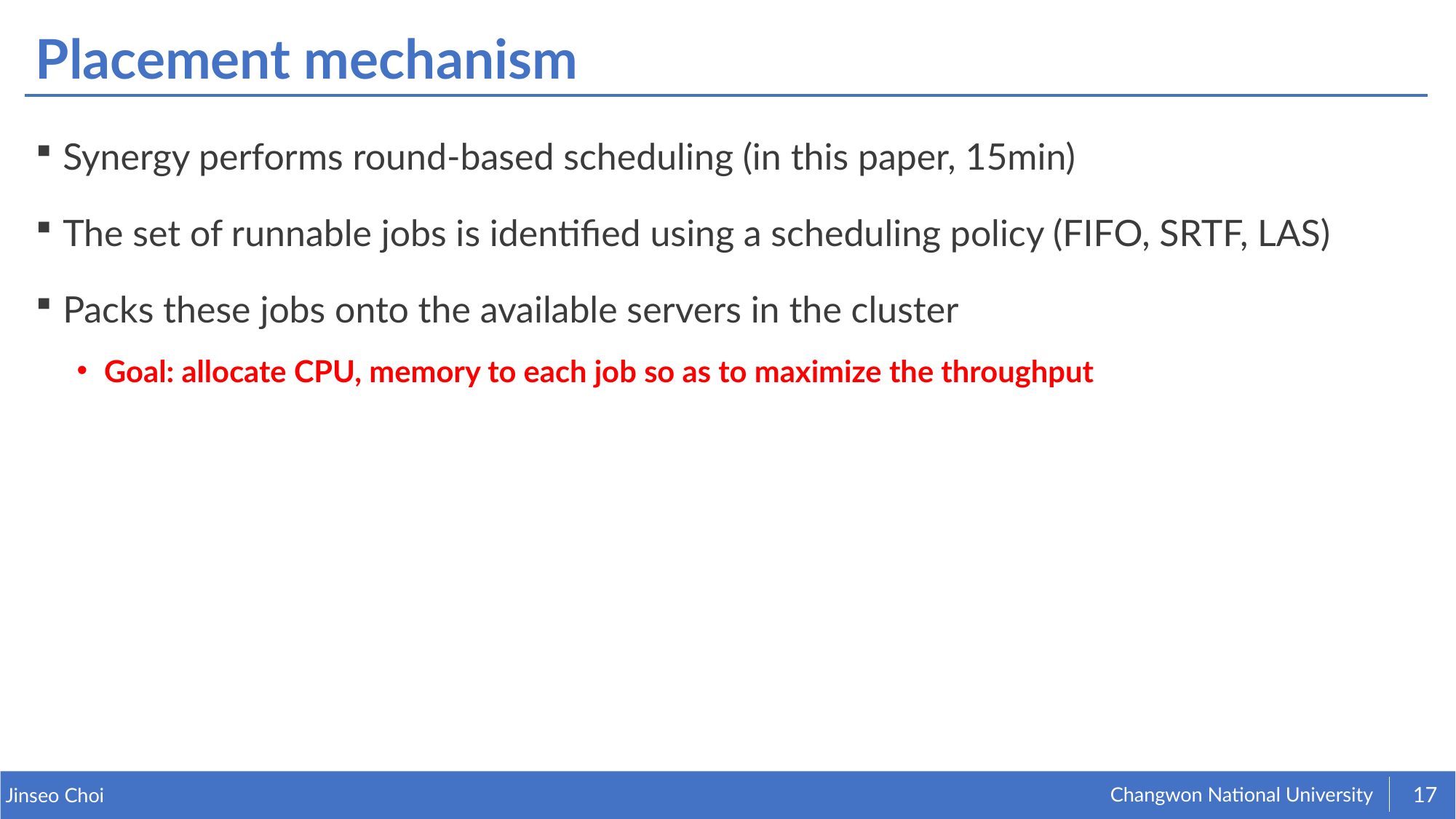

# Placement mechanism
Synergy performs round-based scheduling (in this paper, 15min)
The set of runnable jobs is identified using a scheduling policy (FIFO, SRTF, LAS)
Packs these jobs onto the available servers in the cluster
Goal: allocate CPU, memory to each job so as to maximize the throughput

17